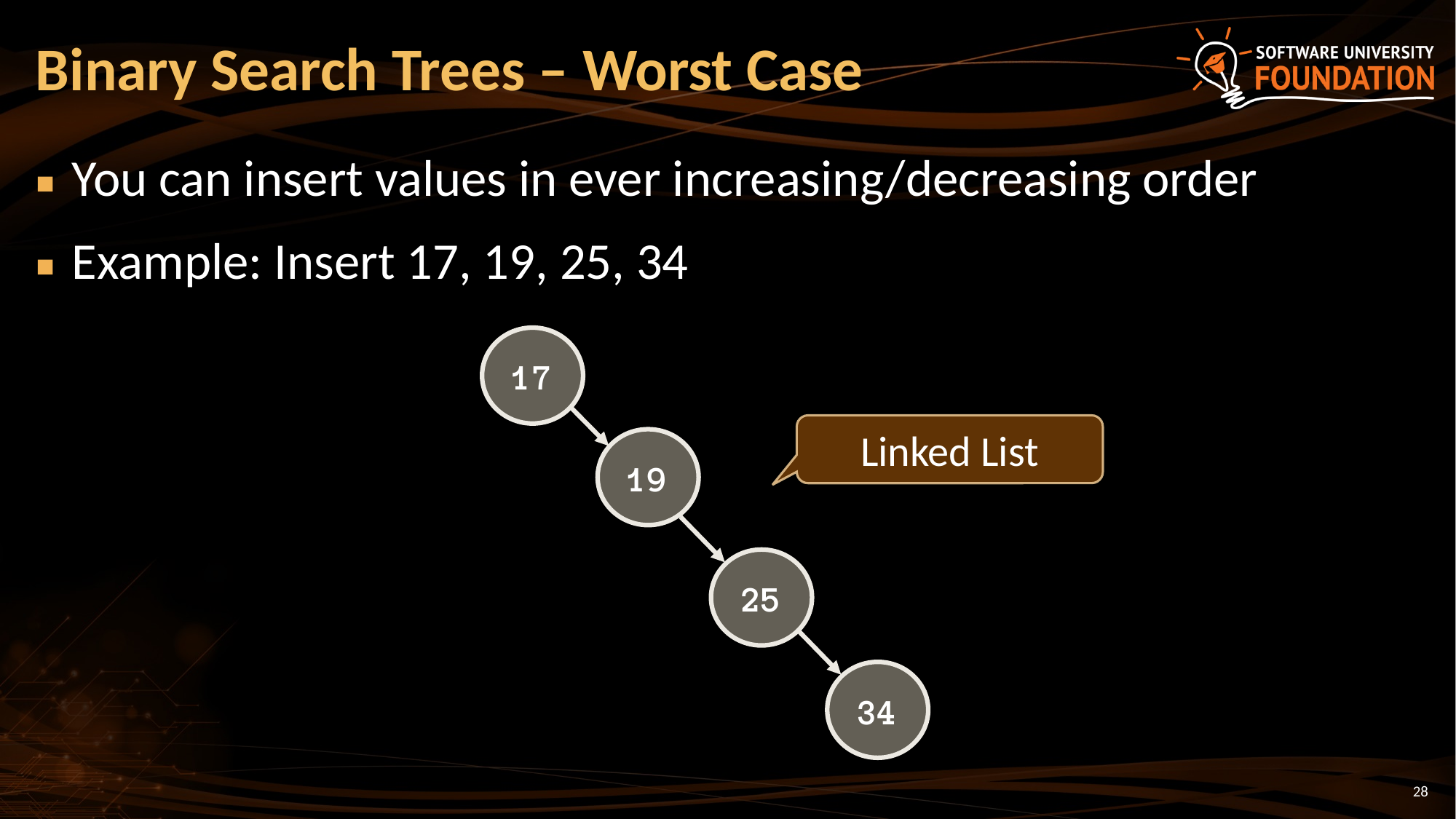

# Binary Search Trees – Worst Case
You can insert values in ever increasing/decreasing order
Example: Insert 17, 19, 25, 34
17
Linked List
19
25
34
28